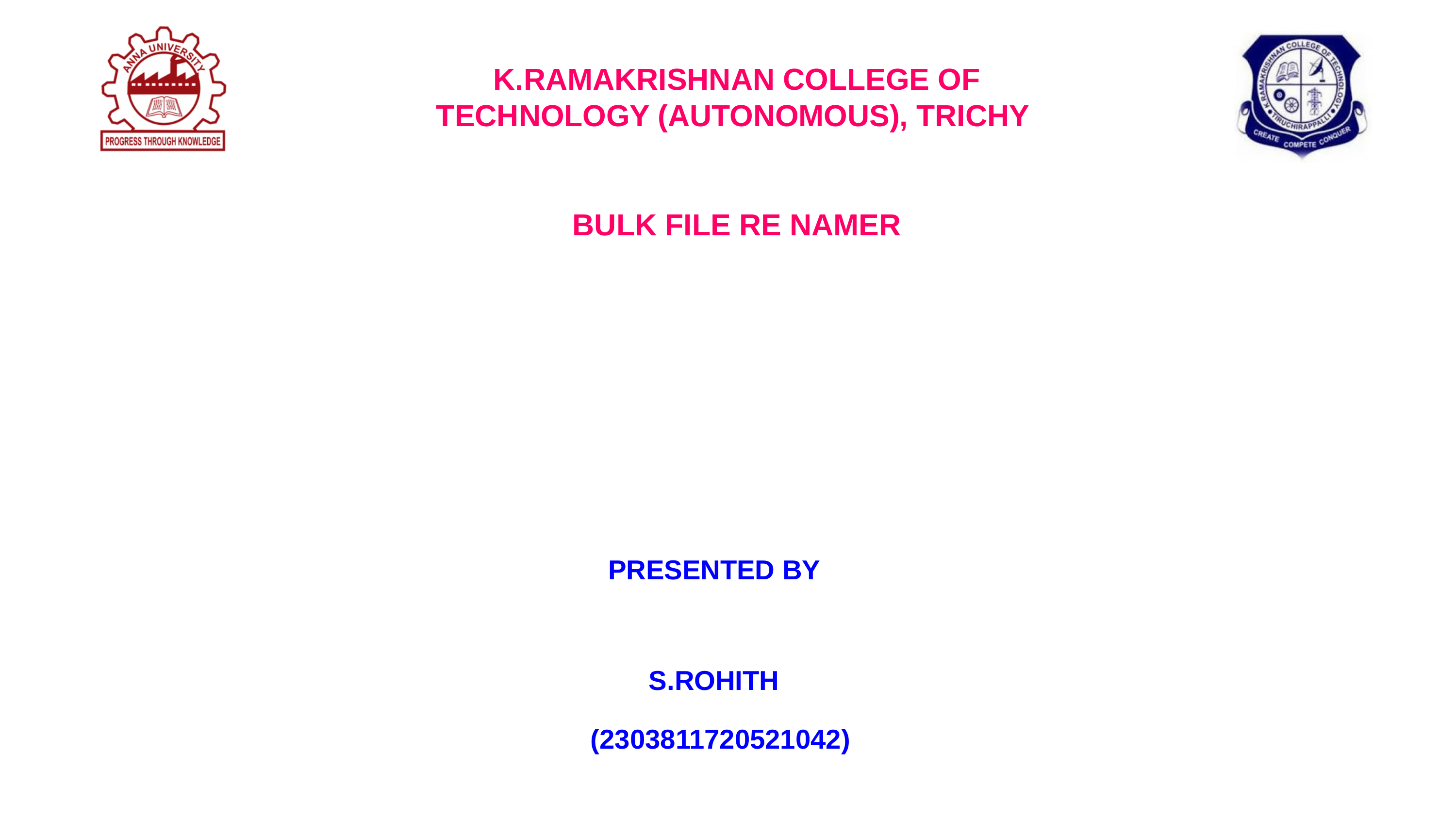

K.RAMAKRISHNAN COLLEGE OF TECHNOLOGY (AUTONOMOUS), TRICHY

BULK FILE RE NAMER

PRESENTED BY

S.ROHITH

(2303811720521042)